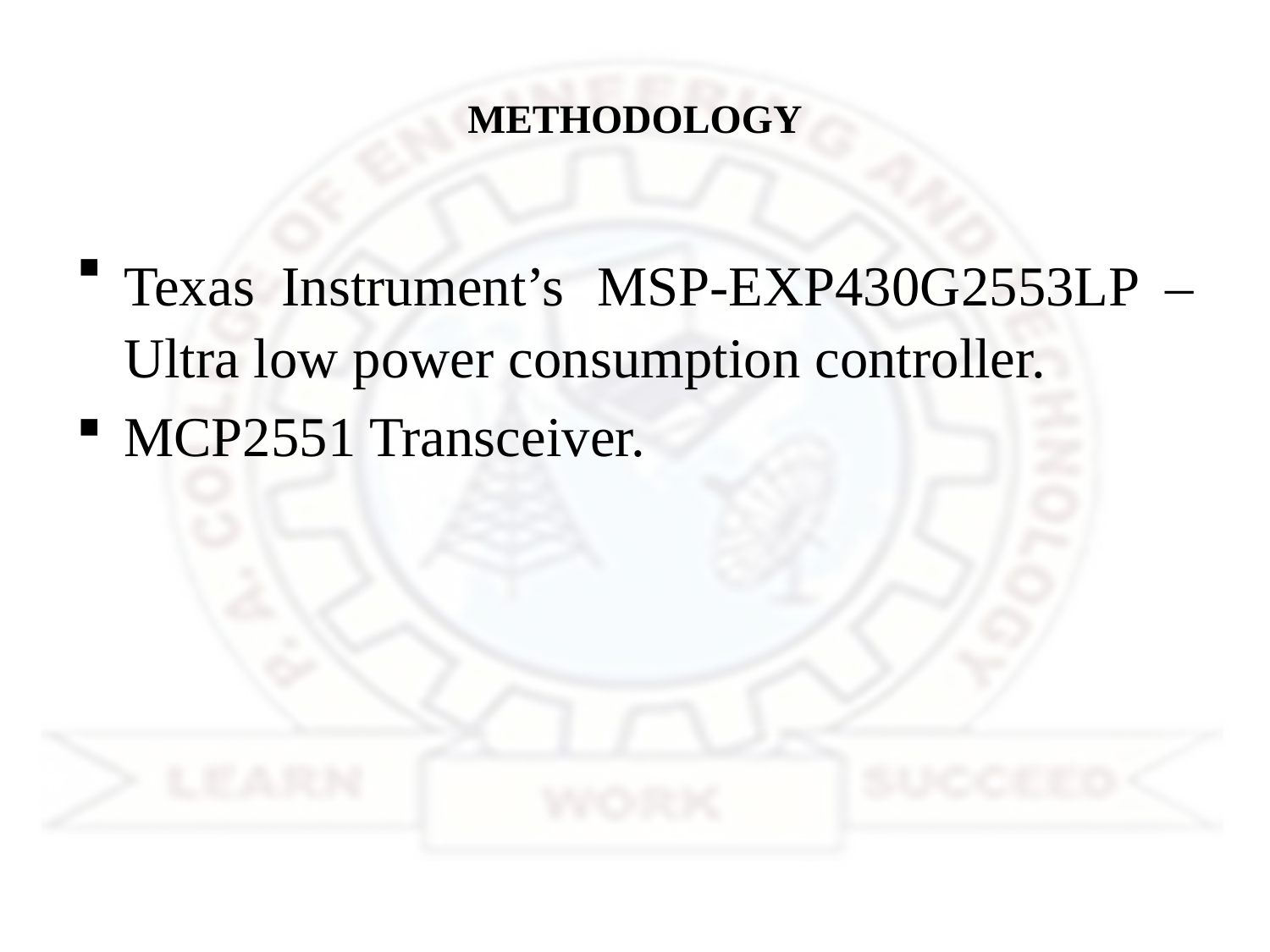

# METHODOLOGY
Texas Instrument’s MSP-EXP430G2553LP – Ultra low power consumption controller.
MCP2551 Transceiver.